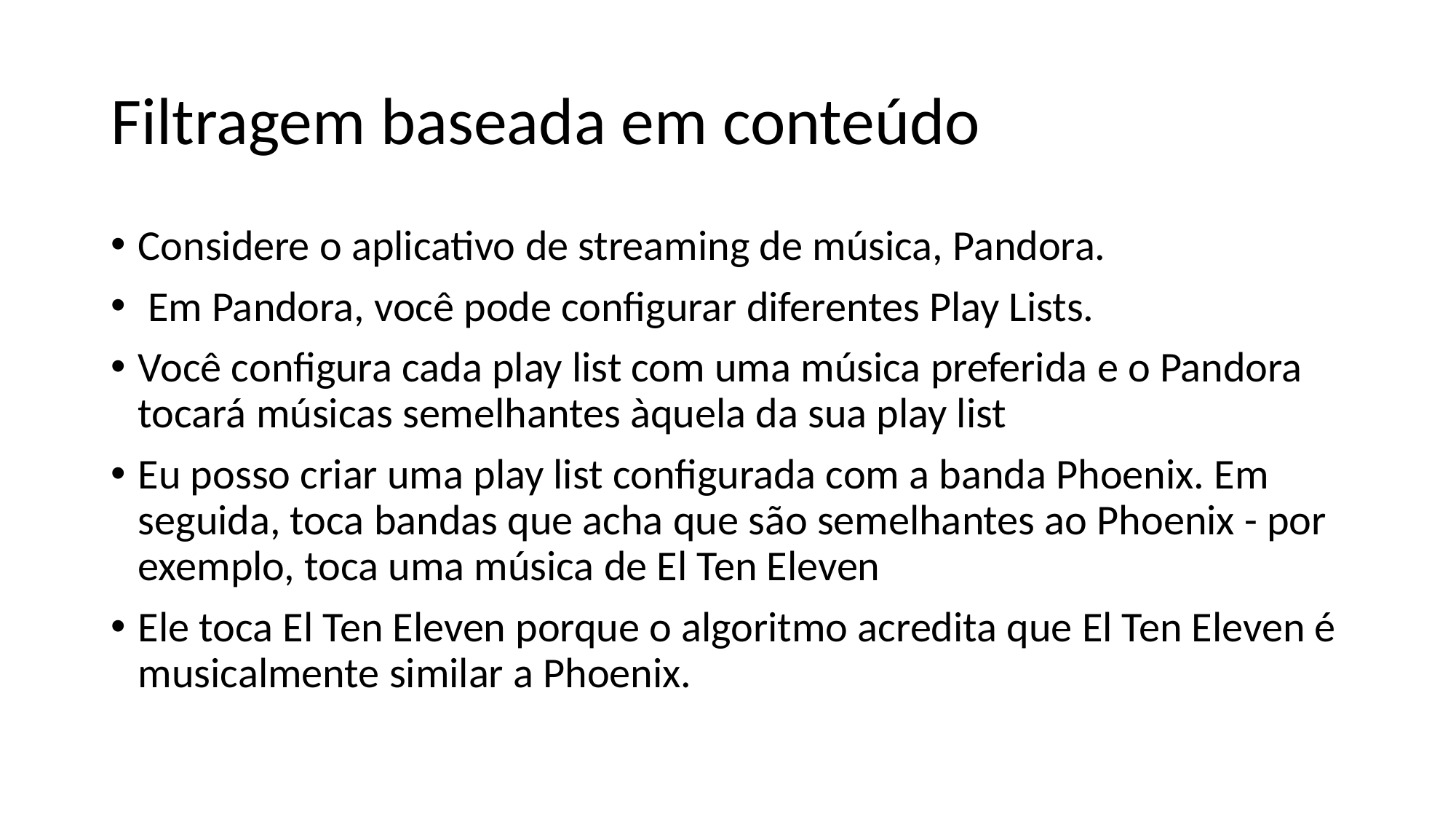

# Filtragem baseada em conteúdo
Considere o aplicativo de streaming de música, Pandora.
 Em Pandora, você pode configurar diferentes Play Lists.
Você configura cada play list com uma música preferida e o Pandora tocará músicas semelhantes àquela da sua play list
Eu posso criar uma play list configurada com a banda Phoenix. Em seguida, toca bandas que acha que são semelhantes ao Phoenix - por exemplo, toca uma música de El Ten Eleven
Ele toca El Ten Eleven porque o algoritmo acredita que El Ten Eleven é musicalmente similar a Phoenix.